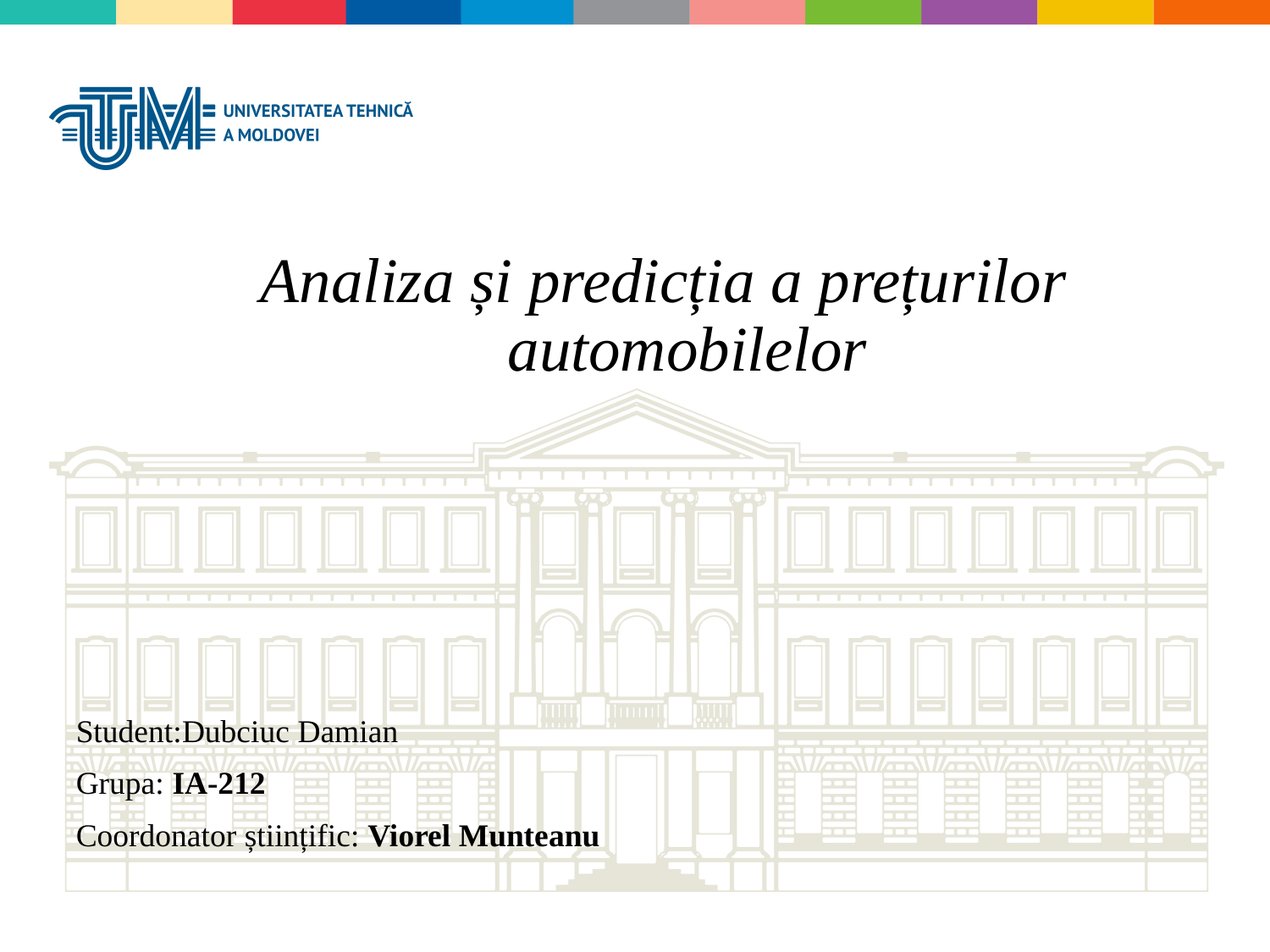

Analiza și predicția a prețurilor automobilelor

Student:Dubciuc Damian
Grupa: IA-212
Coordonator științific: Viorel Munteanu